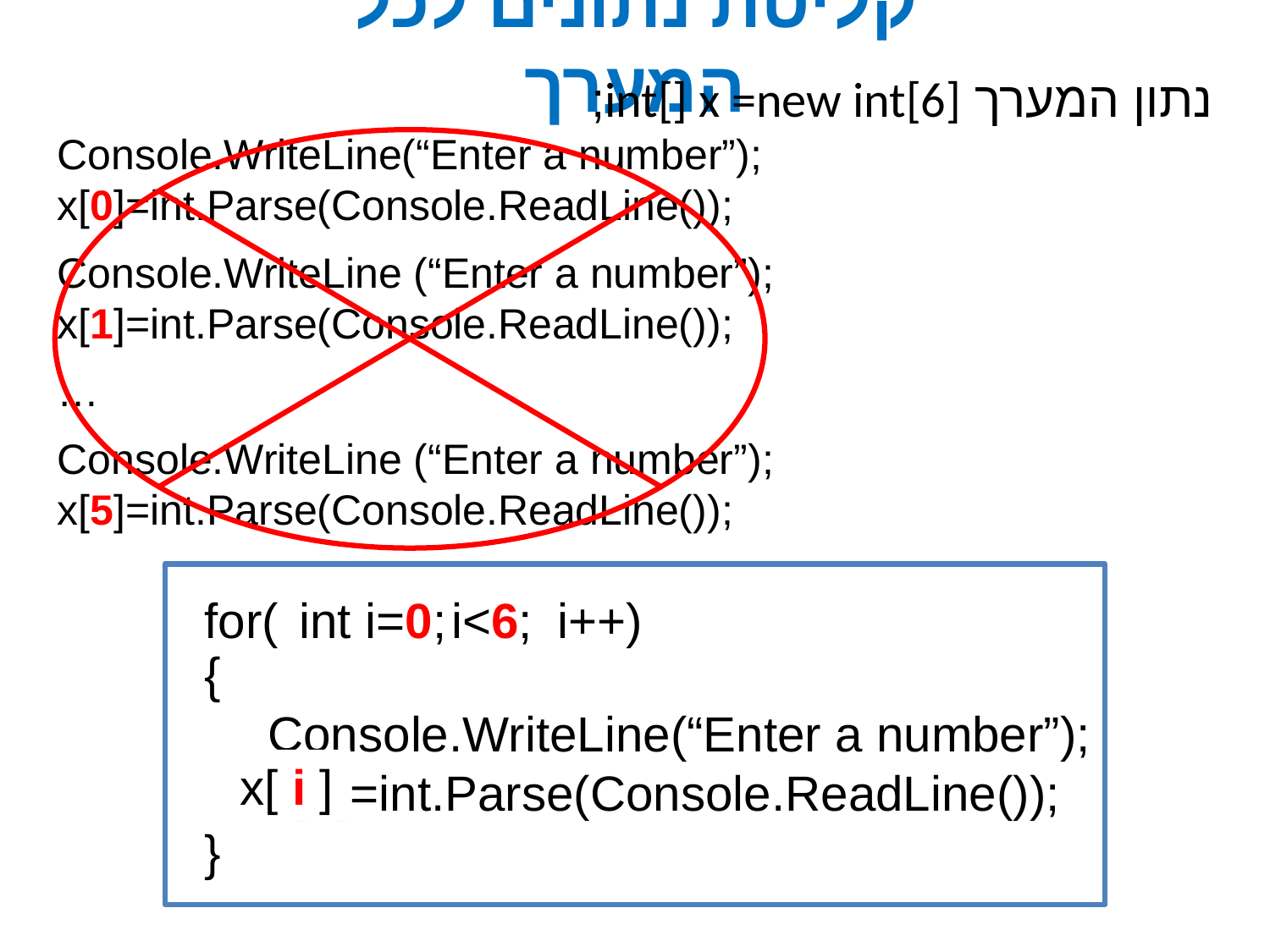

קליטת נתונים לכל המערך
נתון המערך int[] x =new int[6];
Console.WriteLine(“Enter a number”);
x[0]=int.Parse(Console.ReadLine());

Console.WriteLine (“Enter a number”);
x[1]=int.Parse(Console.ReadLine());

…

Console.WriteLine (“Enter a number”);
x[5]=int.Parse(Console.ReadLine());

for(
int i=0;
i<6;
i++)
{
Console.WriteLine(“Enter a number”);
x[?]=int.Parse(Console.ReadLine());
}
x[ i ]